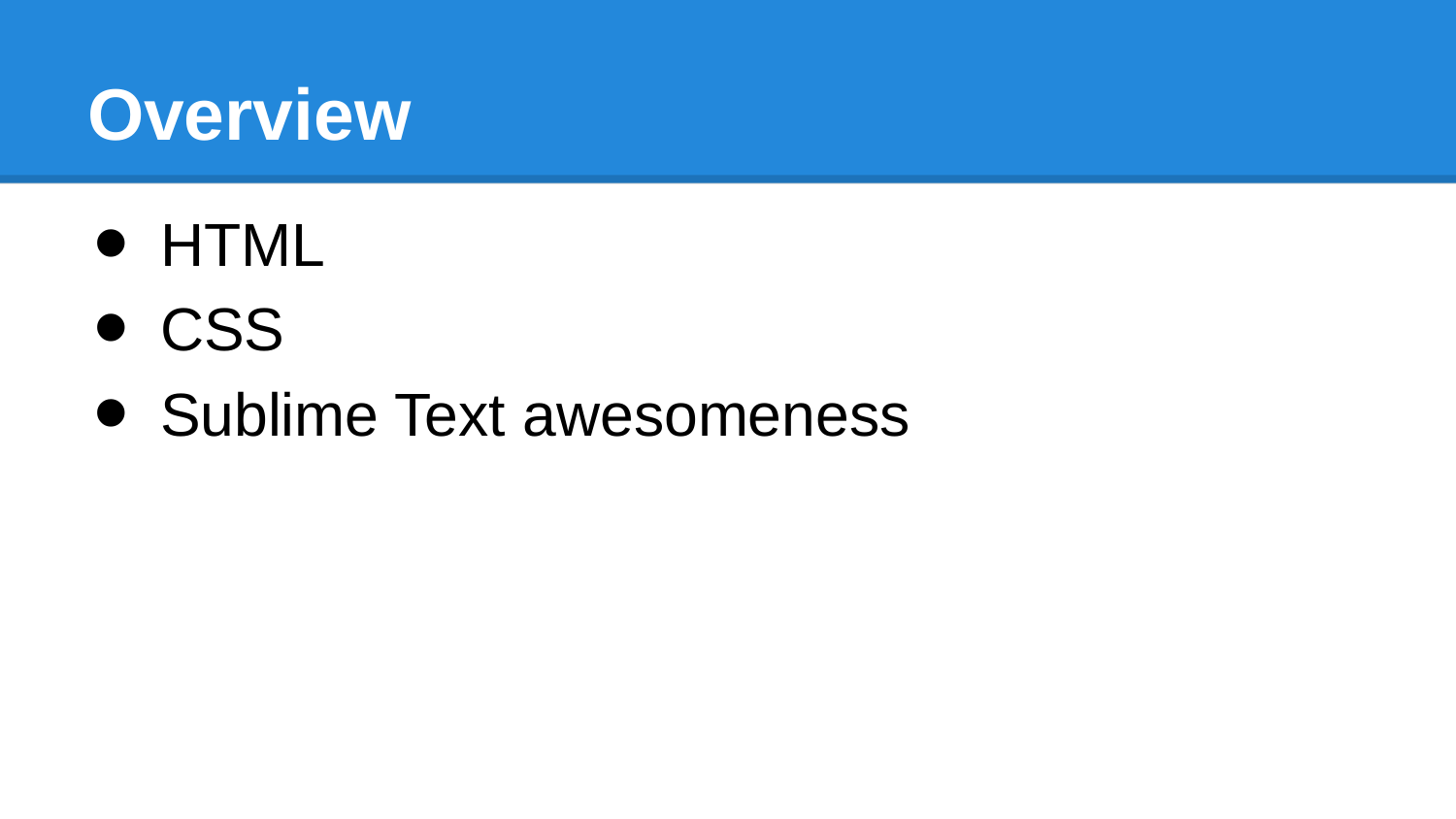

# Overview
HTML
CSS
Sublime Text awesomeness